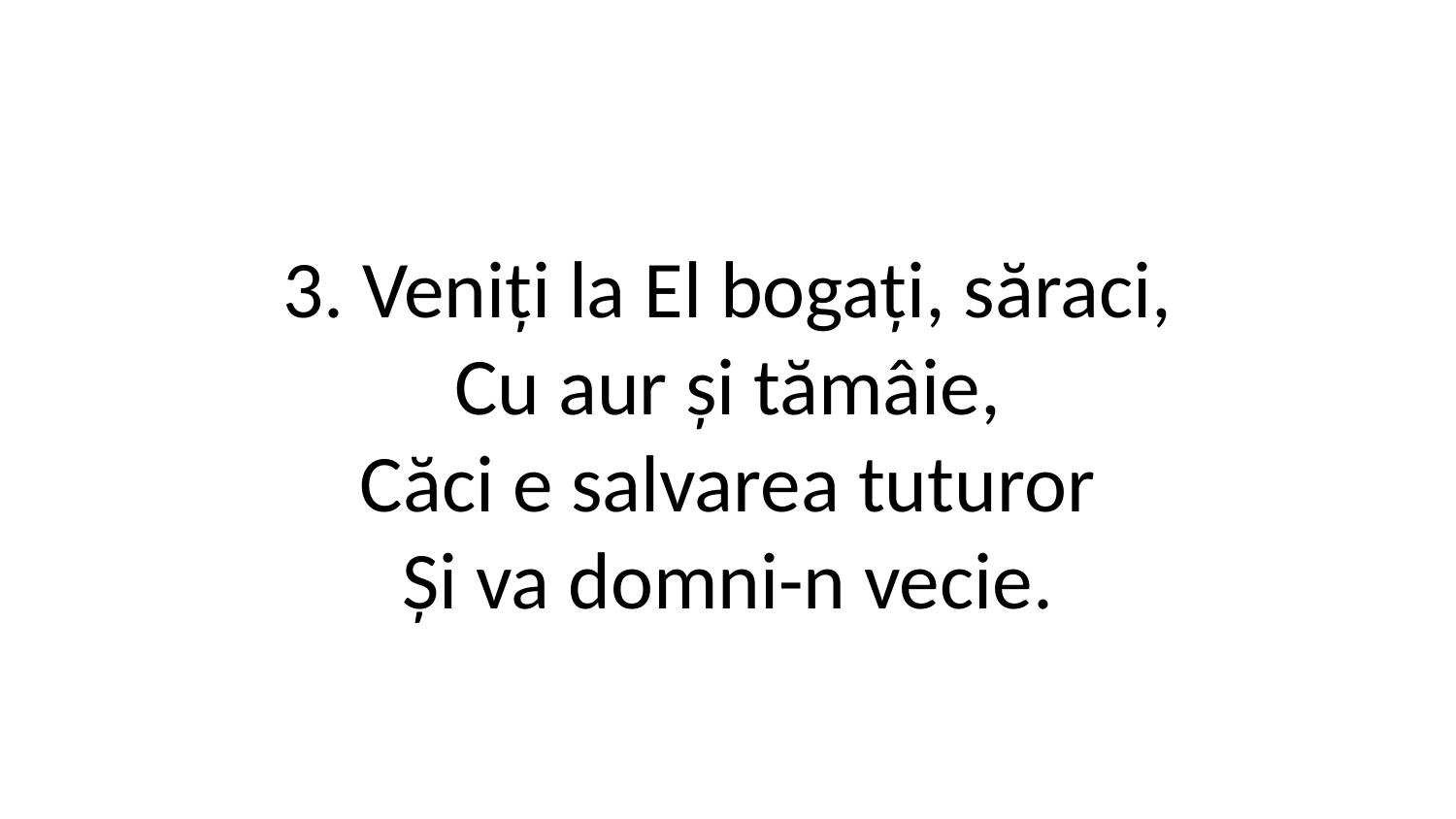

3. Veniți la El bogați, săraci,
Cu aur și tămâie,
Căci e salvarea tuturor
Și va domni-n vecie.